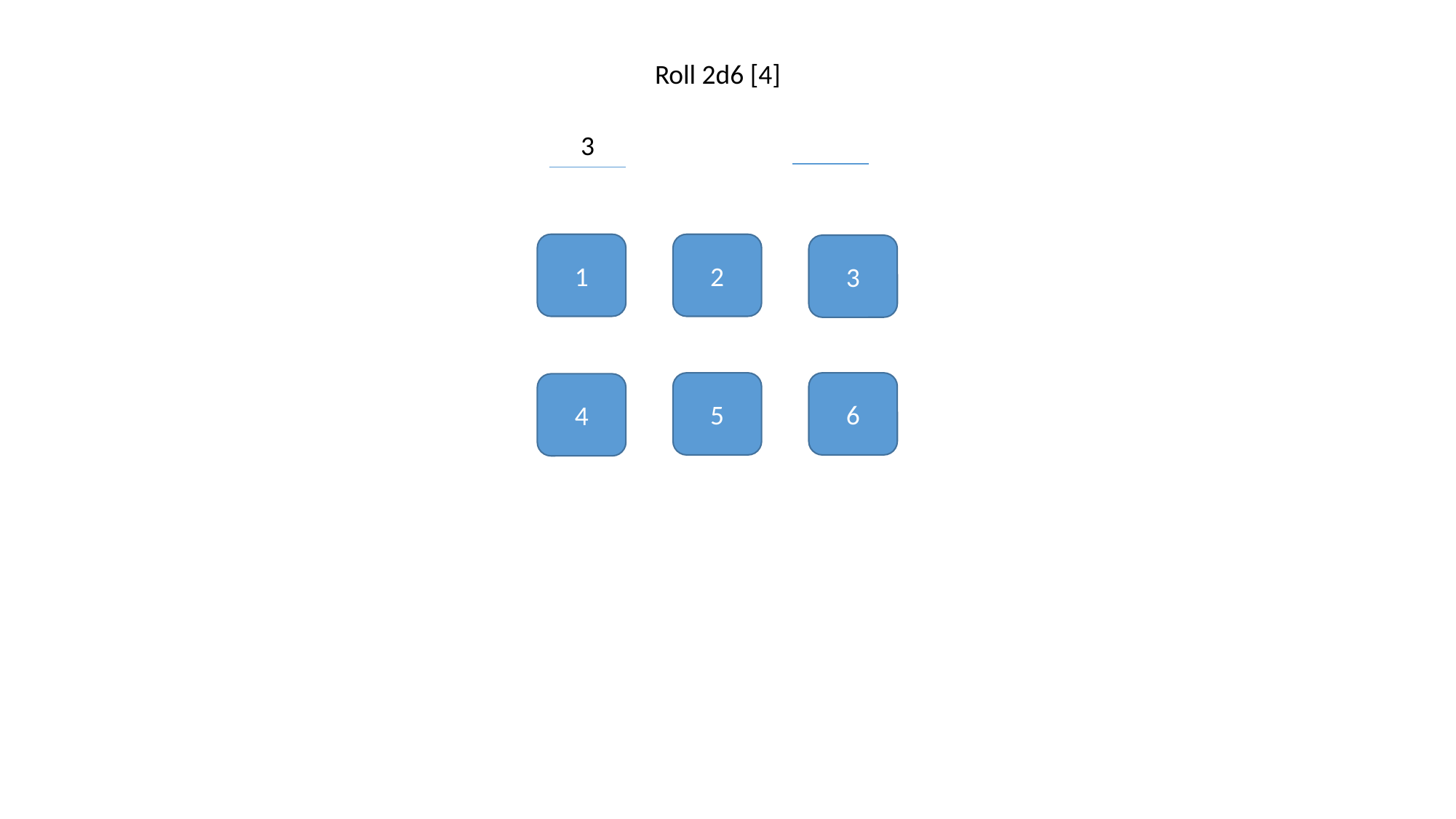

Roll 2d6 [4]
3
1
2
3
5
6
4